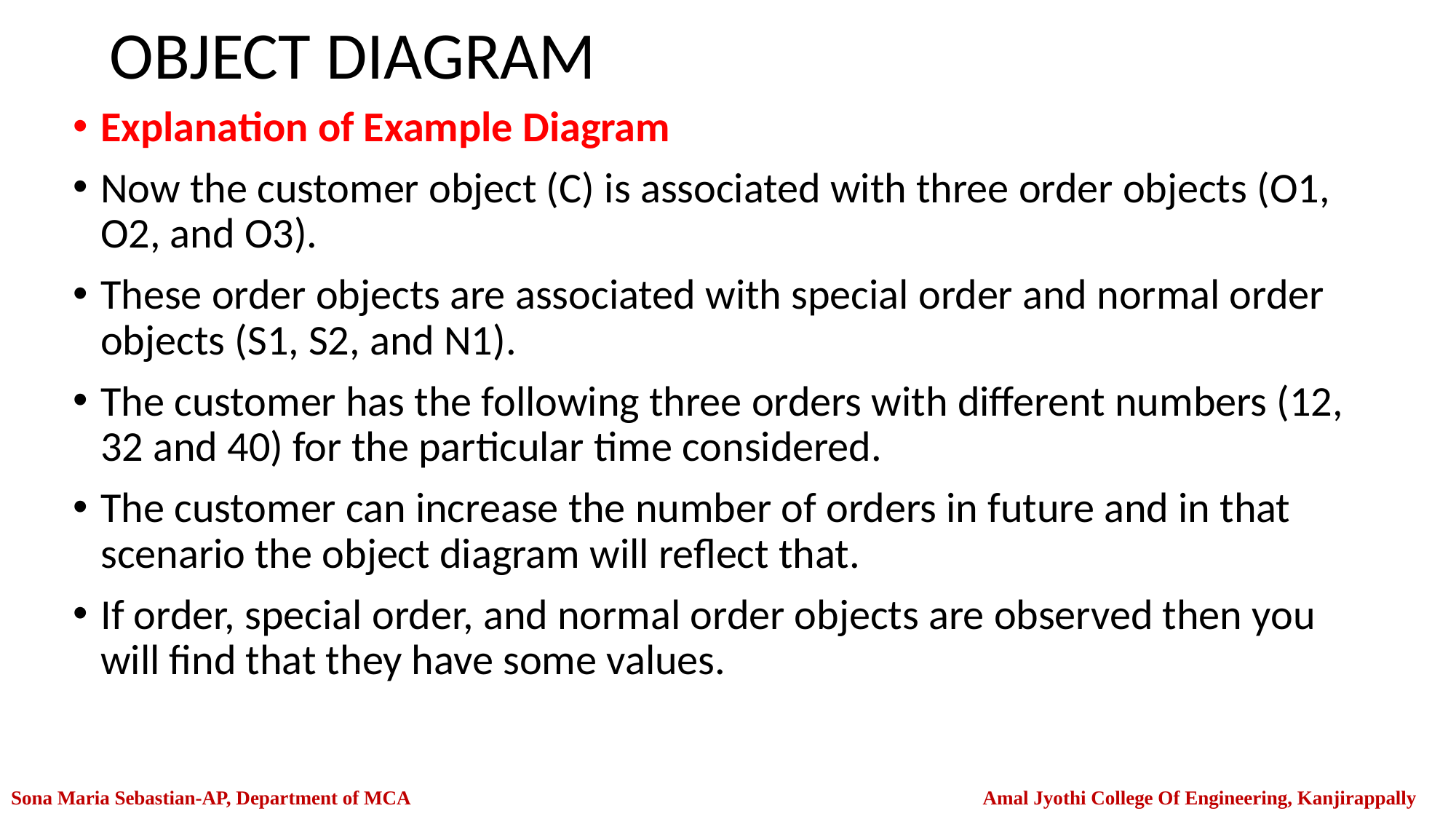

# OBJECT DIAGRAM
Explanation of Example Diagram
Now the customer object (C) is associated with three order objects (O1, O2, and O3).
These order objects are associated with special order and normal order objects (S1, S2, and N1).
The customer has the following three orders with different numbers (12, 32 and 40) for the particular time considered.
The customer can increase the number of orders in future and in that scenario the object diagram will reflect that.
If order, special order, and normal order objects are observed then you will find that they have some values.

Sona Maria Sebastian-AP, Department of MCA                                                                                                                     Amal Jyothi College Of Engineering, Kanjirappally